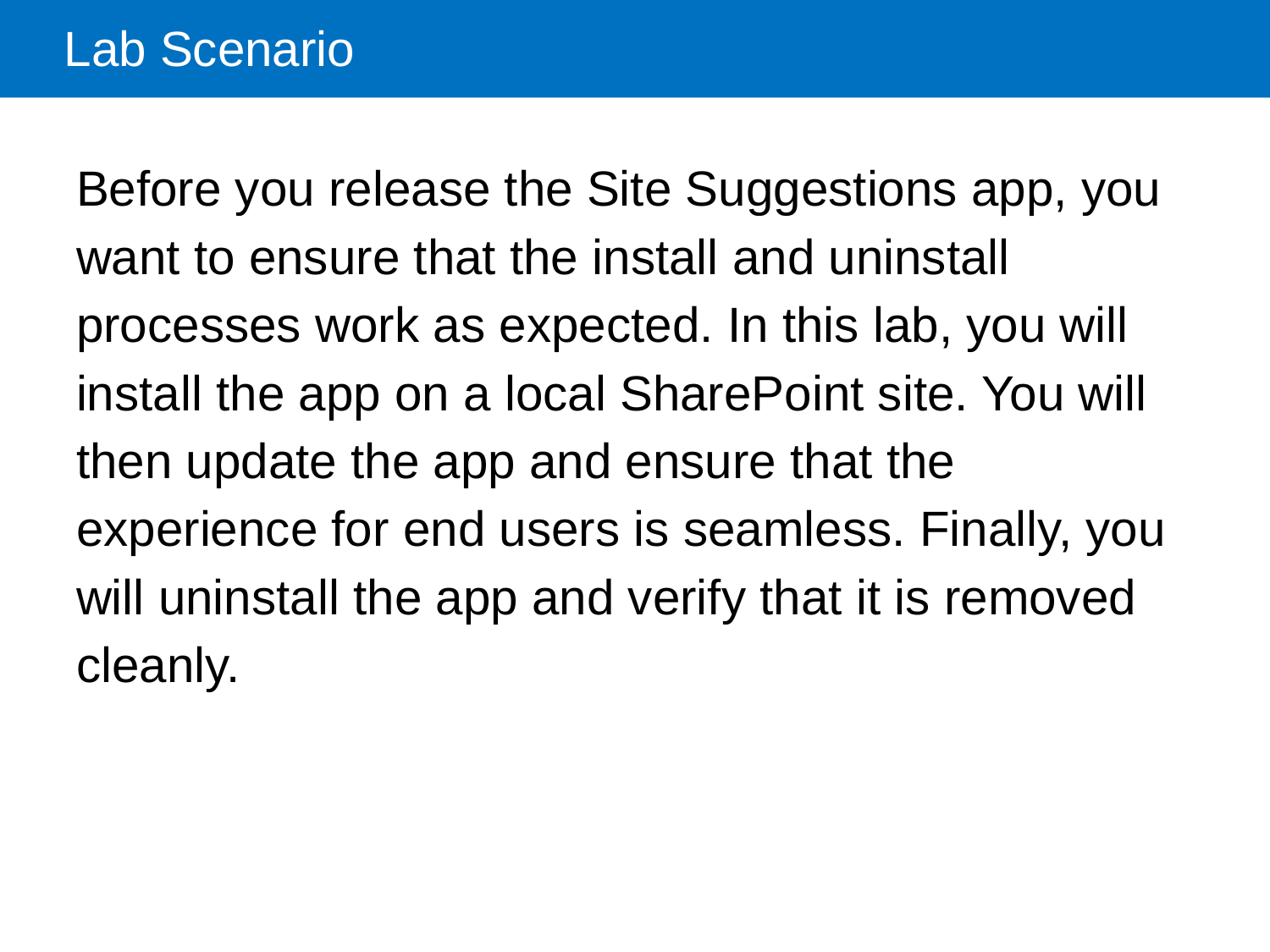

# Lab Scenario
Before you release the Site Suggestions app, you want to ensure that the install and uninstall processes work as expected. In this lab, you will install the app on a local SharePoint site. You will then update the app and ensure that the experience for end users is seamless. Finally, you will uninstall the app and verify that it is removed cleanly.